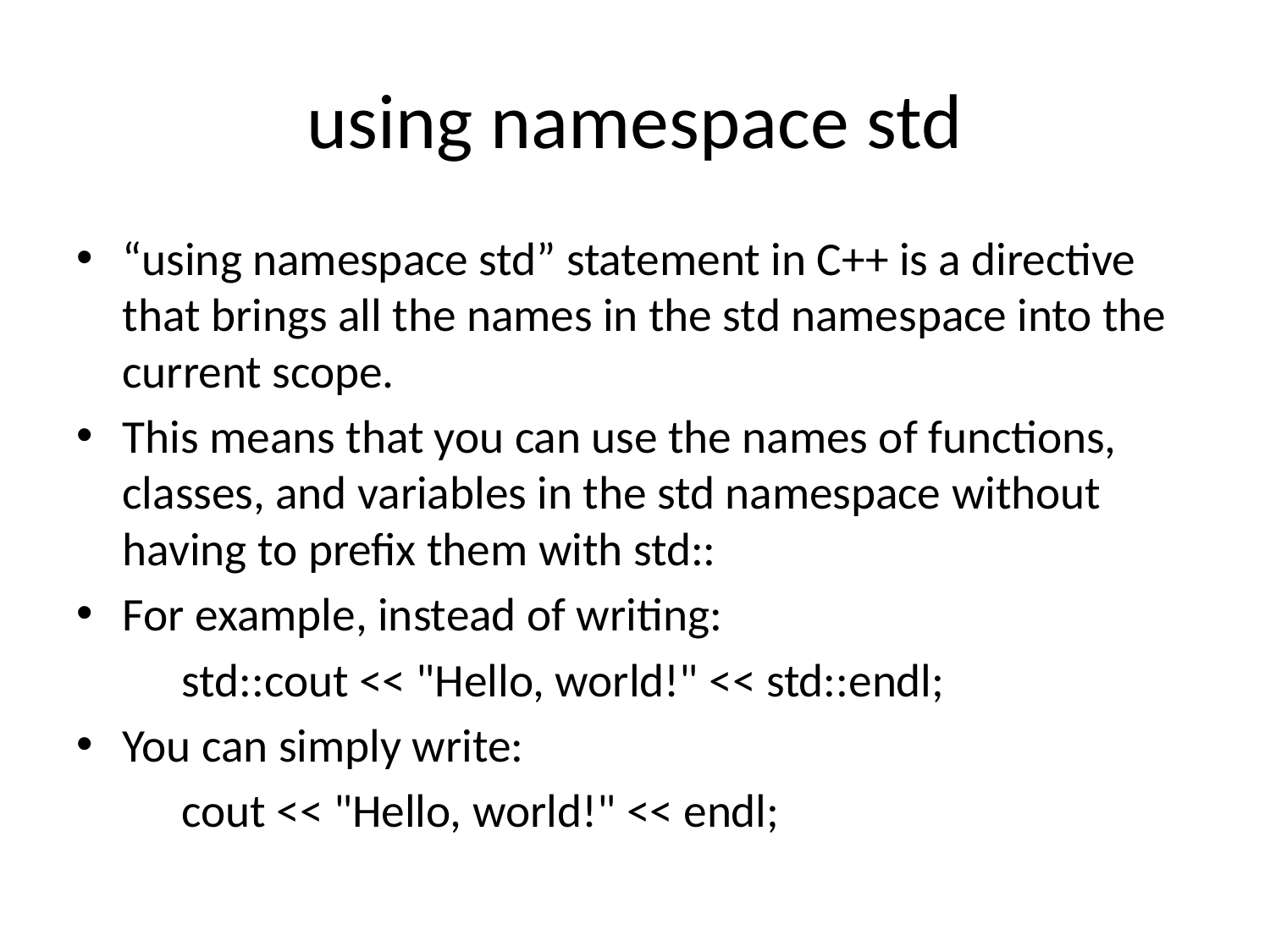

# using namespace std
“using namespace std” statement in C++ is a directive that brings all the names in the std namespace into the current scope.
This means that you can use the names of functions, classes, and variables in the std namespace without having to prefix them with std::
For example, instead of writing:
	std::cout << "Hello, world!" << std::endl;
You can simply write:
	cout << "Hello, world!" << endl;